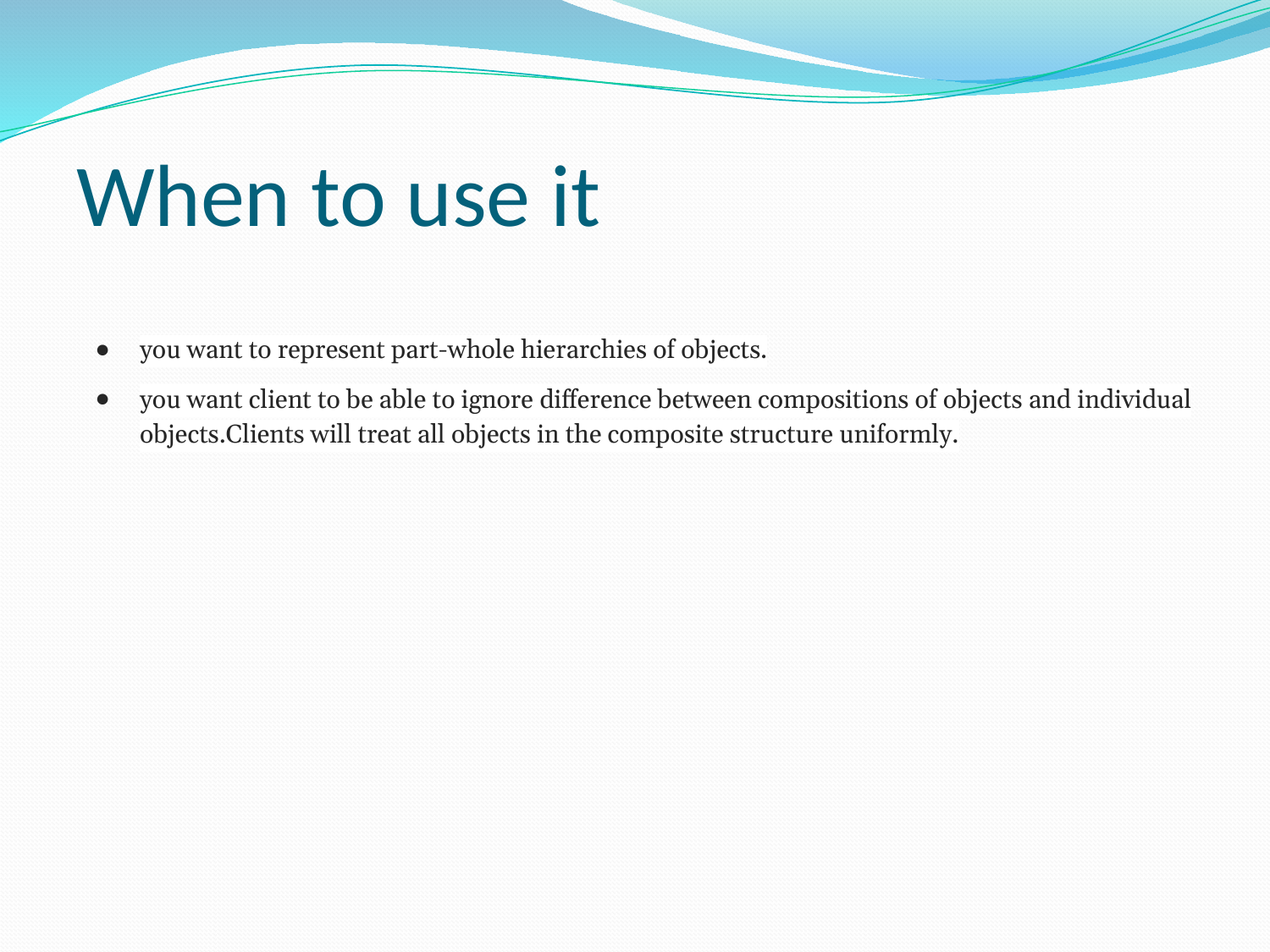

# When to use it

you want to represent part-whole hierarchies of objects.
you want client to be able to ignore difference between compositions of objects and individual objects.Clients will treat all objects in the composite structure uniformly.